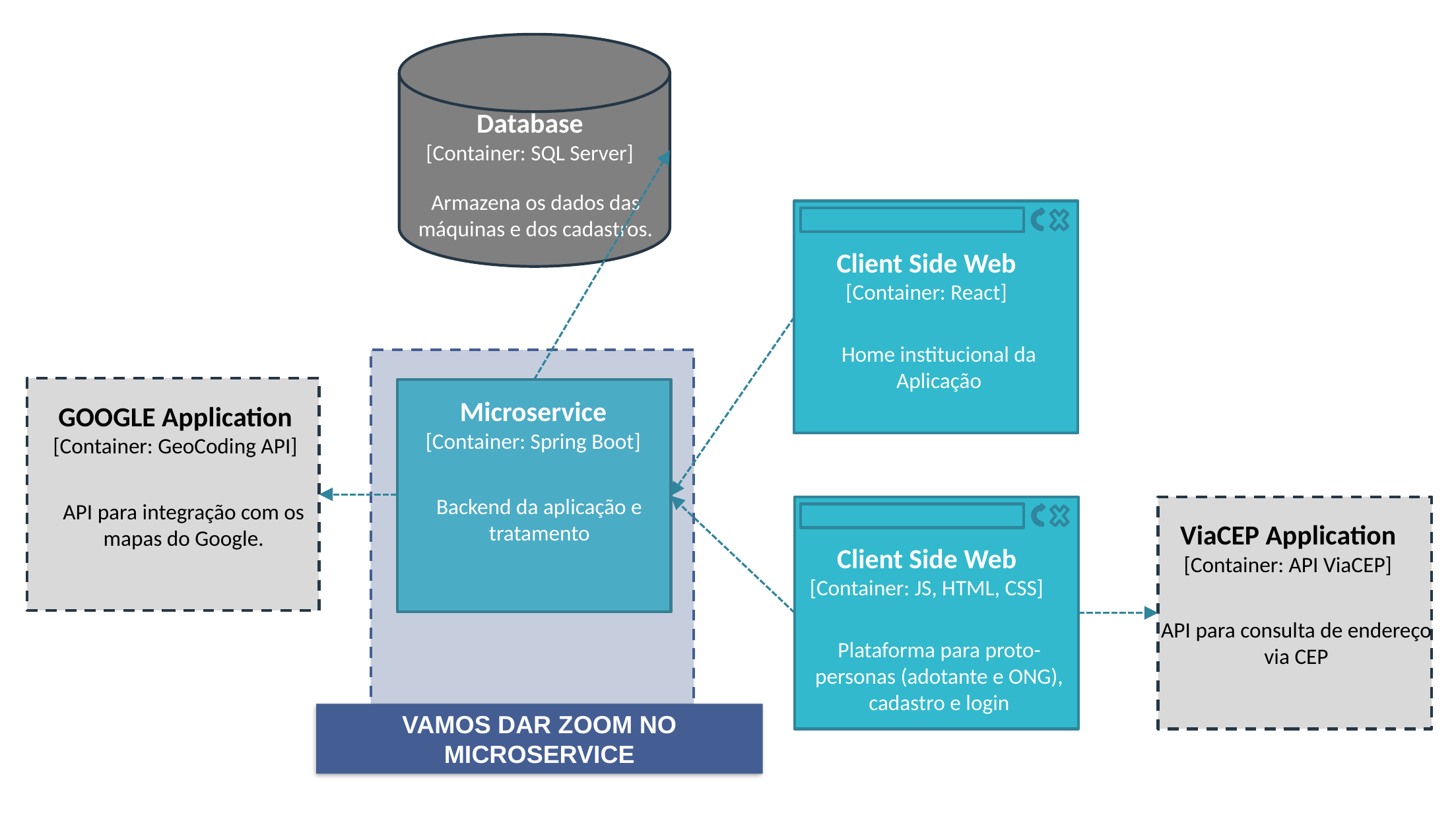

Database
[Container: SQL Server]
Armazena os dados das máquinas e dos cadastros.

Client Side Web
[Container: React]
Home institucional da Aplicação

GOOGLE Application
[Container: GeoCoding API]
API para integração com os mapas do Google.

Microservice
[Container: Spring Boot]
Backend da aplicação e tratamento

Client Side Web
[Container: JS, HTML, CSS]
Plataforma para proto-personas (adotante e ONG), cadastro e login

ViaCEP Application
[Container: API ViaCEP]
API para consulta de endereço via CEP
VAMOS DAR ZOOM NO MICROSERVICE